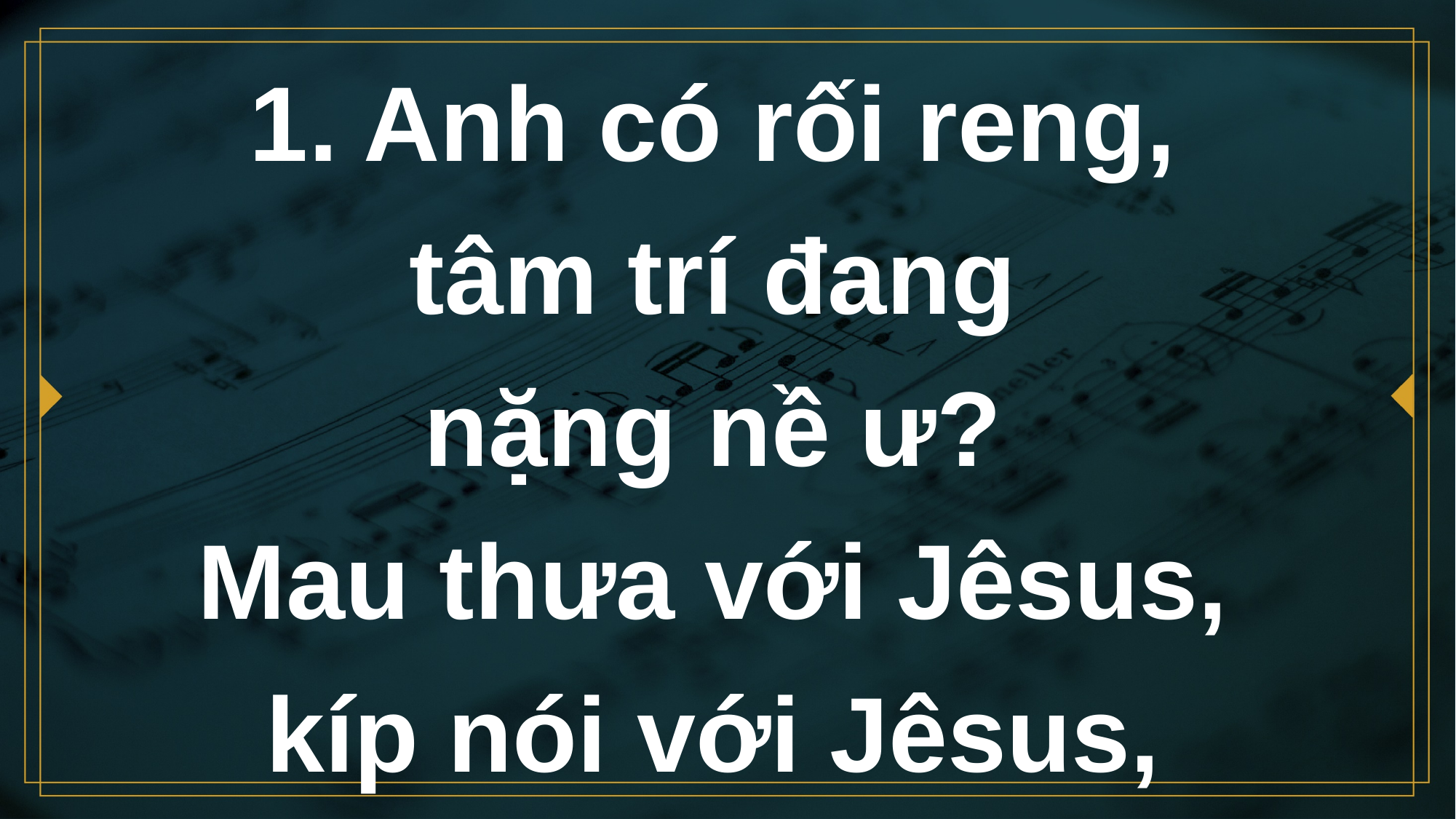

# 1. Anh có rối reng, tâm trí đang nặng nề ư? Mau thưa với Jêsus, kíp nói với Jêsus,